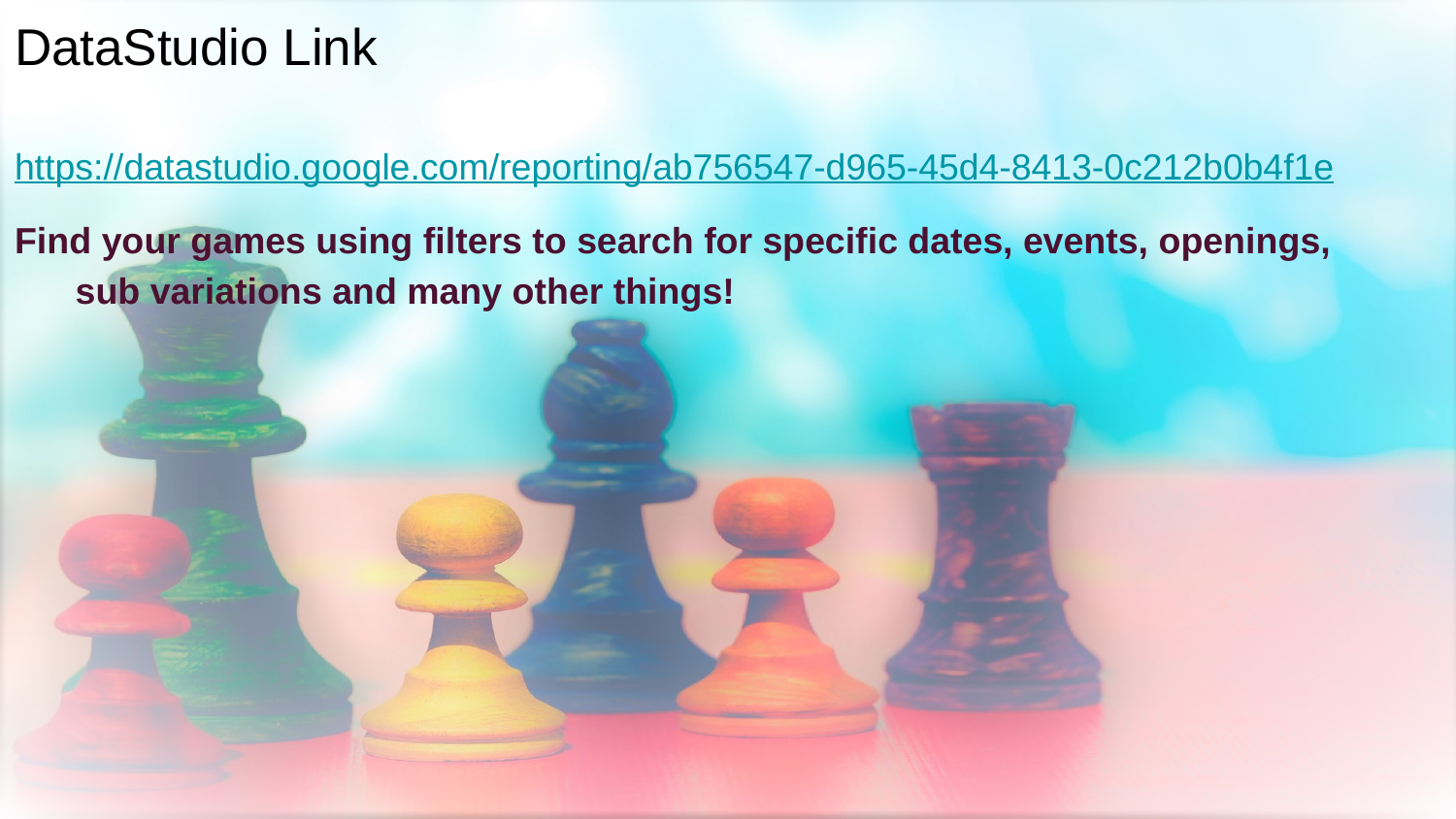

# DataStudio Link

https://datastudio.google.com/reporting/ab756547-d965-45d4-8413-0c212b0b4f1e
Find your games using filters to search for specific dates, events, openings,       sub variations and many other things!